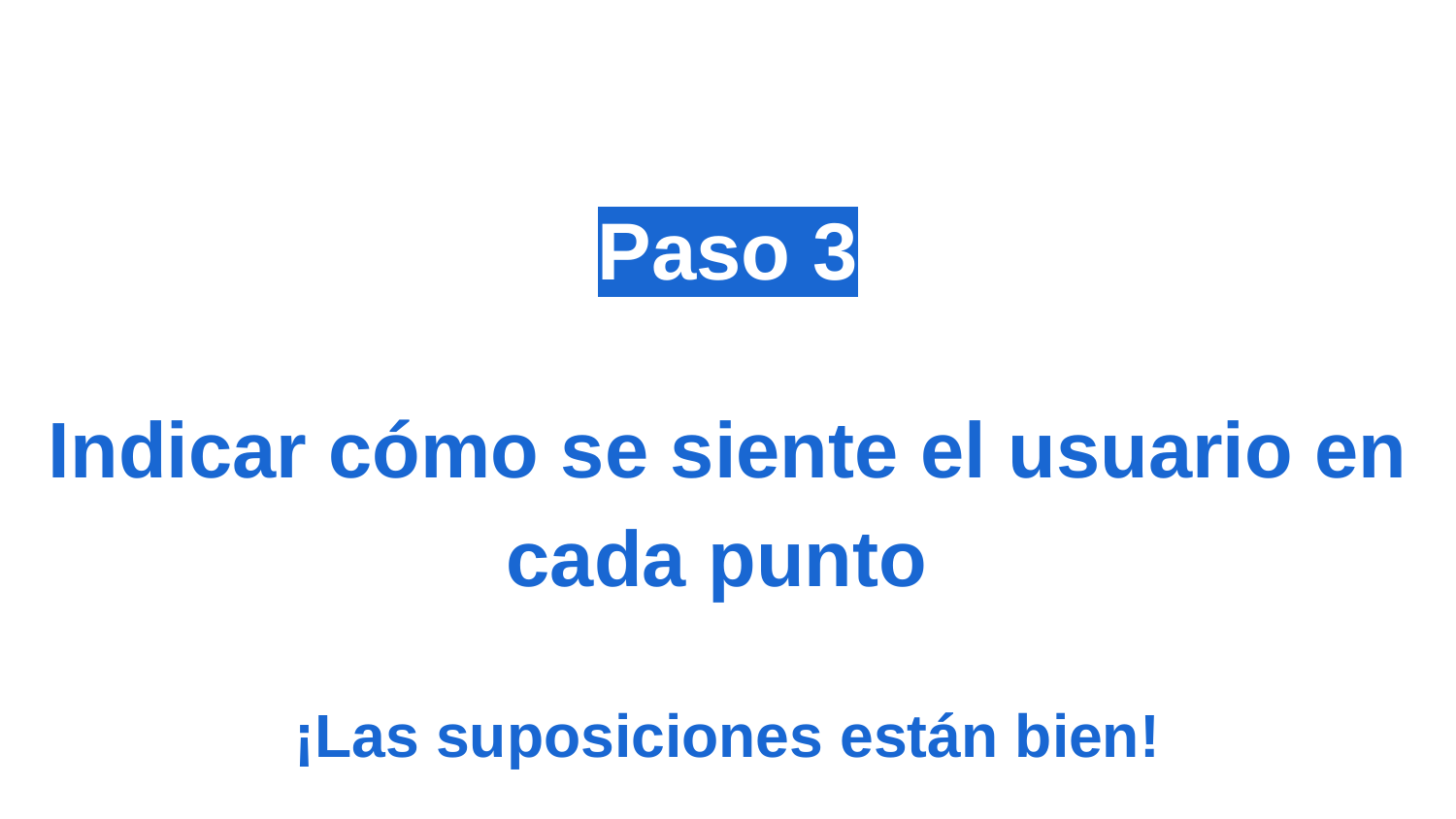

# Paso 3

Indicar cómo se siente el usuario en cada punto

¡Las suposiciones están bien!